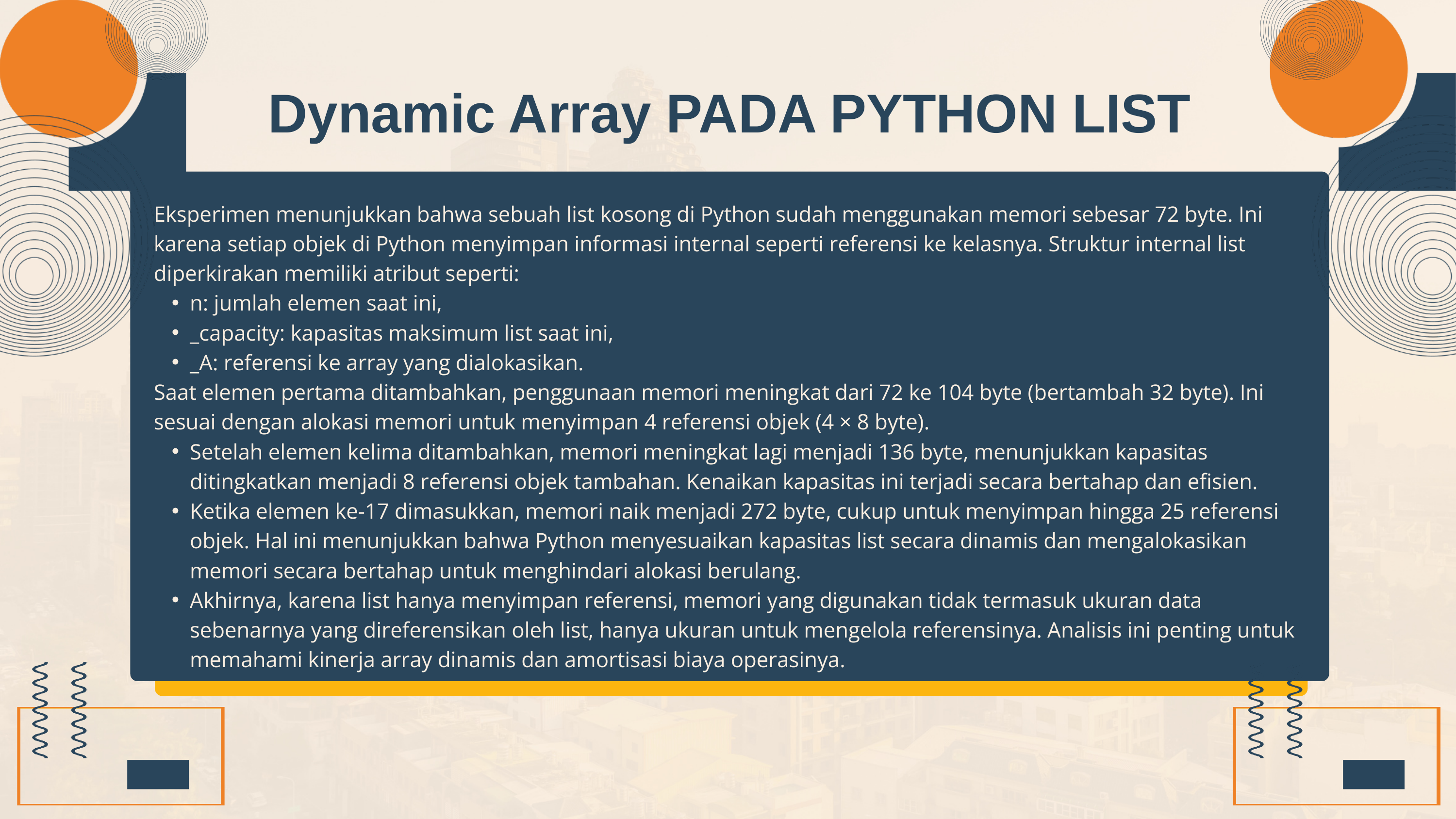

Dynamic Array PADA PYTHON LIST

Eksperimen menunjukkan bahwa sebuah list kosong di Python sudah menggunakan memori sebesar 72 byte. Ini karena setiap objek di Python menyimpan informasi internal seperti referensi ke kelasnya. Struktur internal list diperkirakan memiliki atribut seperti:
n: jumlah elemen saat ini,
_capacity: kapasitas maksimum list saat ini,
_A: referensi ke array yang dialokasikan.
Saat elemen pertama ditambahkan, penggunaan memori meningkat dari 72 ke 104 byte (bertambah 32 byte). Ini sesuai dengan alokasi memori untuk menyimpan 4 referensi objek (4 × 8 byte).
Setelah elemen kelima ditambahkan, memori meningkat lagi menjadi 136 byte, menunjukkan kapasitas ditingkatkan menjadi 8 referensi objek tambahan. Kenaikan kapasitas ini terjadi secara bertahap dan efisien.
Ketika elemen ke-17 dimasukkan, memori naik menjadi 272 byte, cukup untuk menyimpan hingga 25 referensi objek. Hal ini menunjukkan bahwa Python menyesuaikan kapasitas list secara dinamis dan mengalokasikan memori secara bertahap untuk menghindari alokasi berulang.
Akhirnya, karena list hanya menyimpan referensi, memori yang digunakan tidak termasuk ukuran data sebenarnya yang direferensikan oleh list, hanya ukuran untuk mengelola referensinya. Analisis ini penting untuk memahami kinerja array dinamis dan amortisasi biaya operasinya.